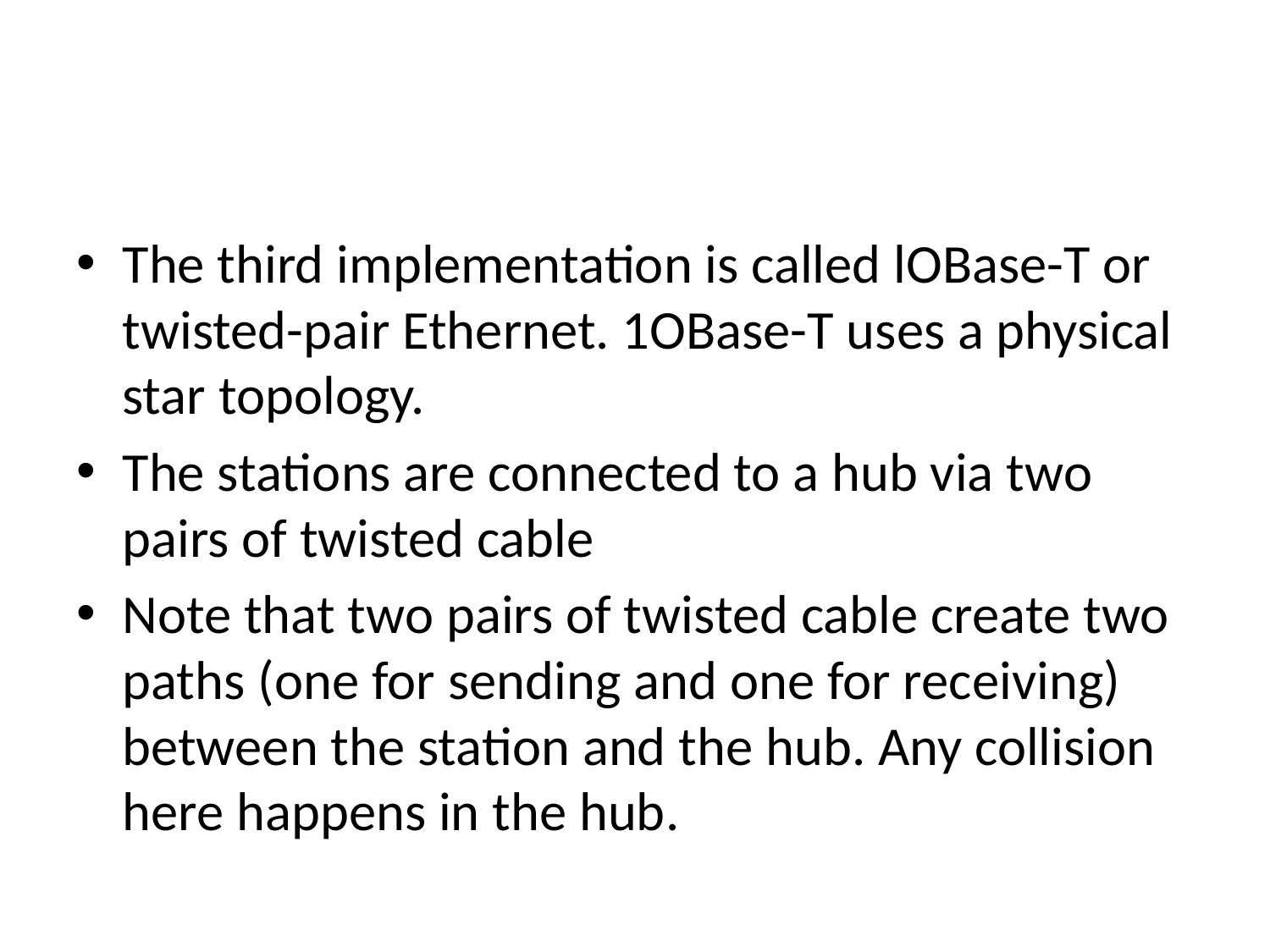

#
The third implementation is called lOBase-T or twisted-pair Ethernet. 1OBase-T uses a physical star topology.
The stations are connected to a hub via two pairs of twisted cable
Note that two pairs of twisted cable create two paths (one for sending and one for receiving) between the station and the hub. Any collision here happens in the hub.